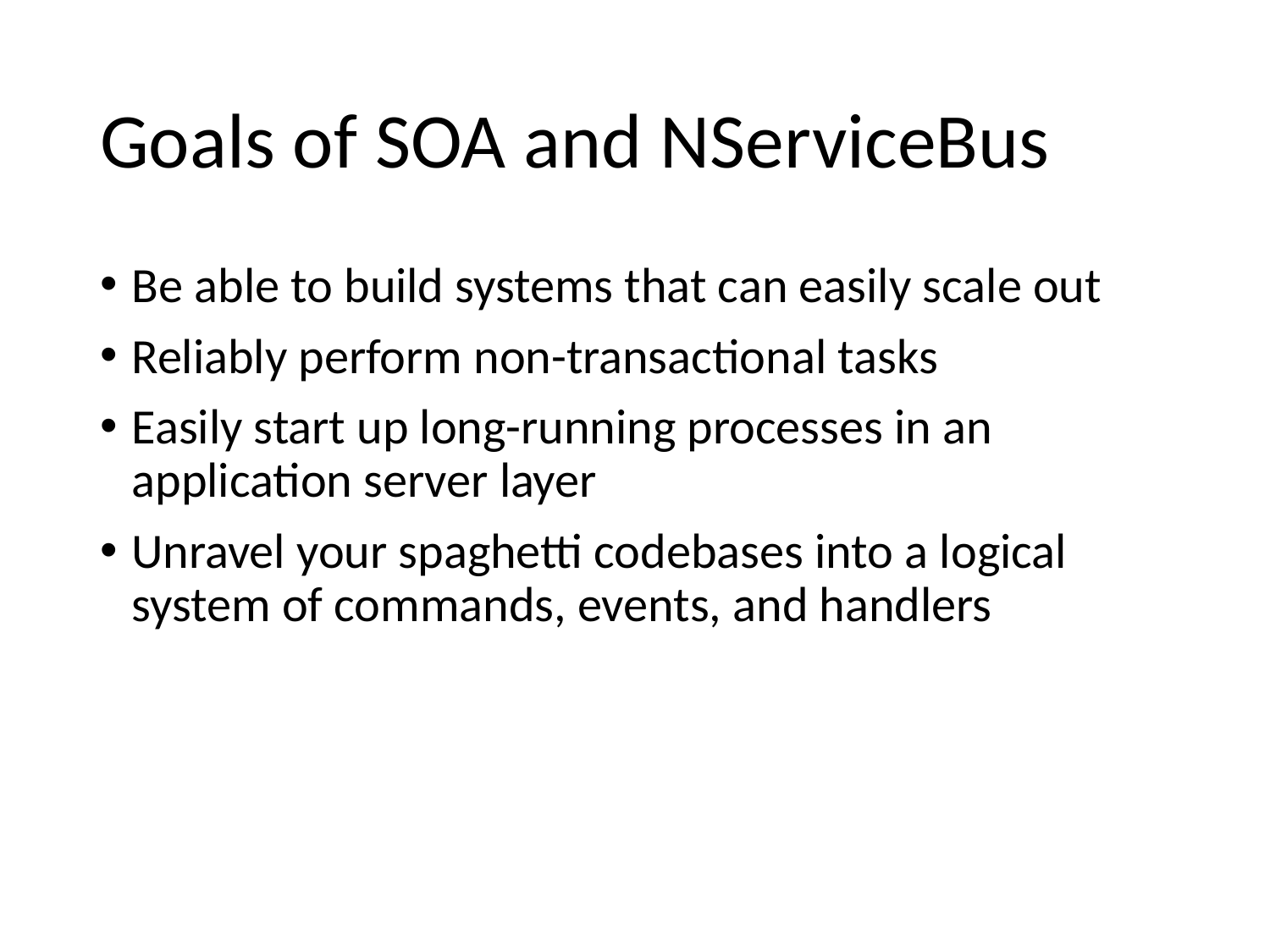

# Goals of SOA and NServiceBus
Be able to build systems that can easily scale out
Reliably perform non-transactional tasks
Easily start up long-running processes in an application server layer
Unravel your spaghetti codebases into a logical system of commands, events, and handlers